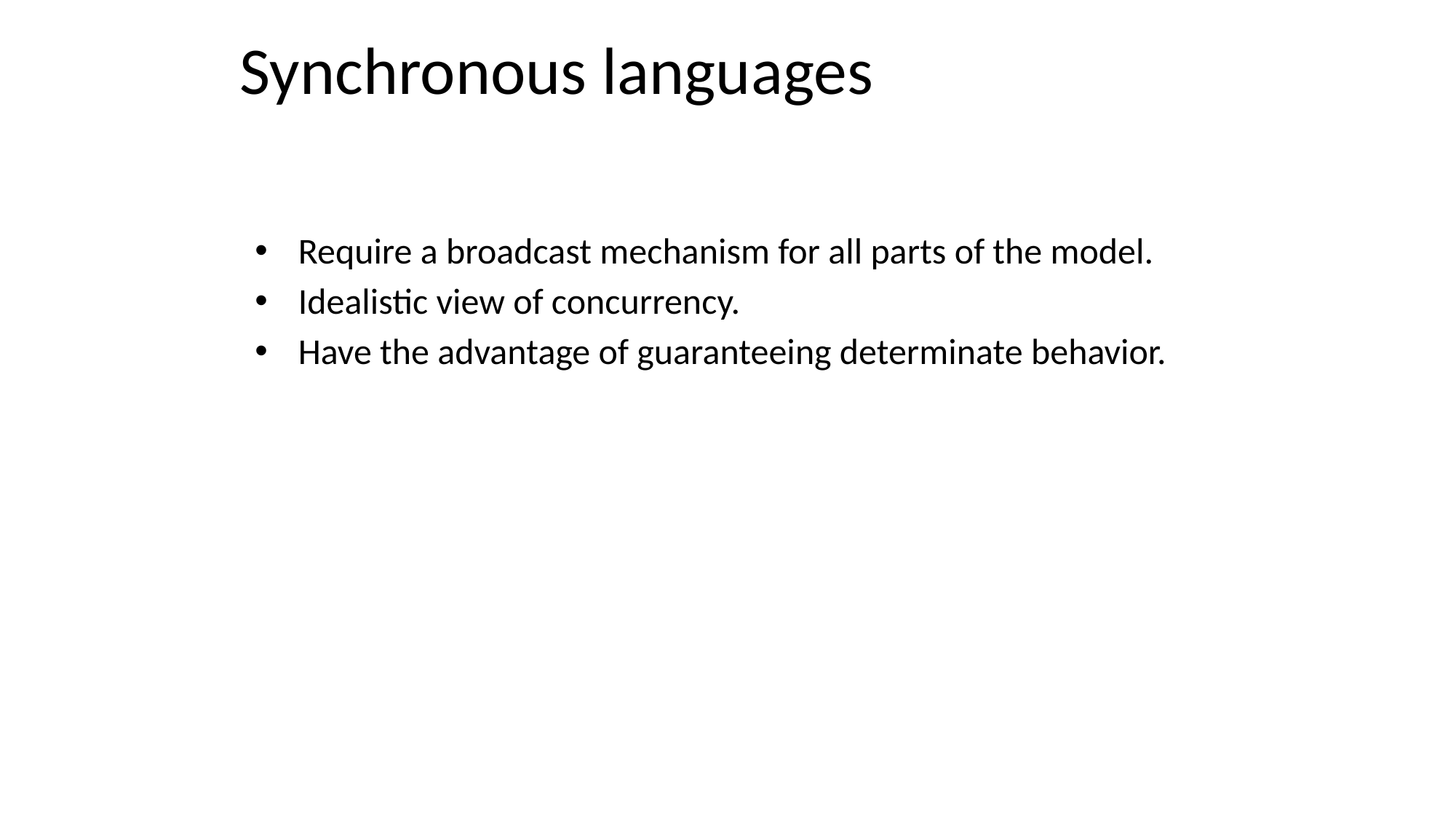

# Synchronous languages

Require a broadcast mechanism for all parts of the model.
Idealistic view of concurrency.
Have the advantage of guaranteeing determinate behavior.